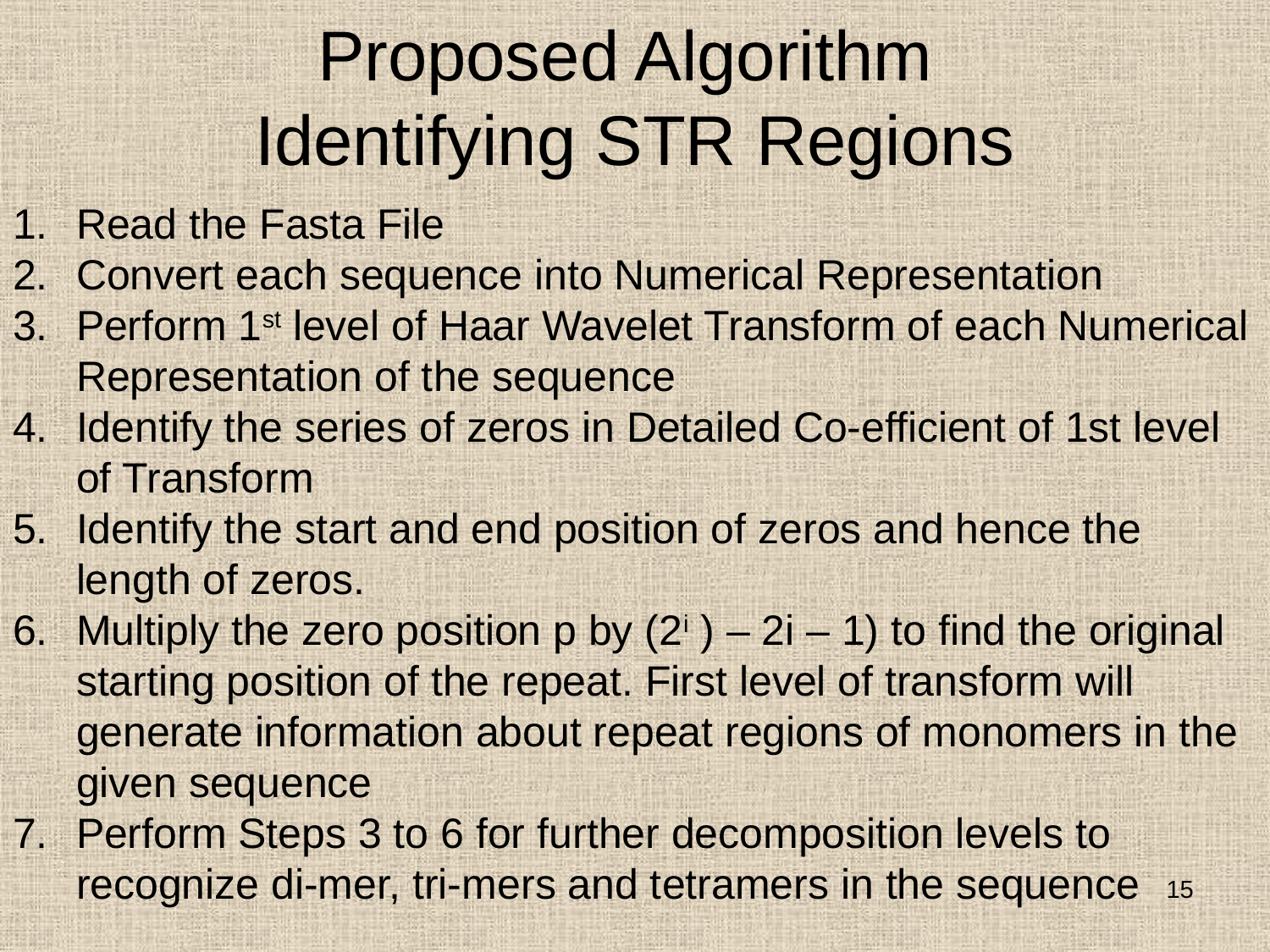

# Proposed Algorithm Identifying STR Regions
Read the Fasta File
Convert each sequence into Numerical Representation
Perform 1st level of Haar Wavelet Transform of each Numerical Representation of the sequence
Identify the series of zeros in Detailed Co-efficient of 1st level of Transform
Identify the start and end position of zeros and hence the length of zeros.
Multiply the zero position p by (2i ) – 2i – 1) to find the original starting position of the repeat. First level of transform will generate information about repeat regions of monomers in the given sequence
Perform Steps 3 to 6 for further decomposition levels to recognize di-mer, tri-mers and tetramers in the sequence
15